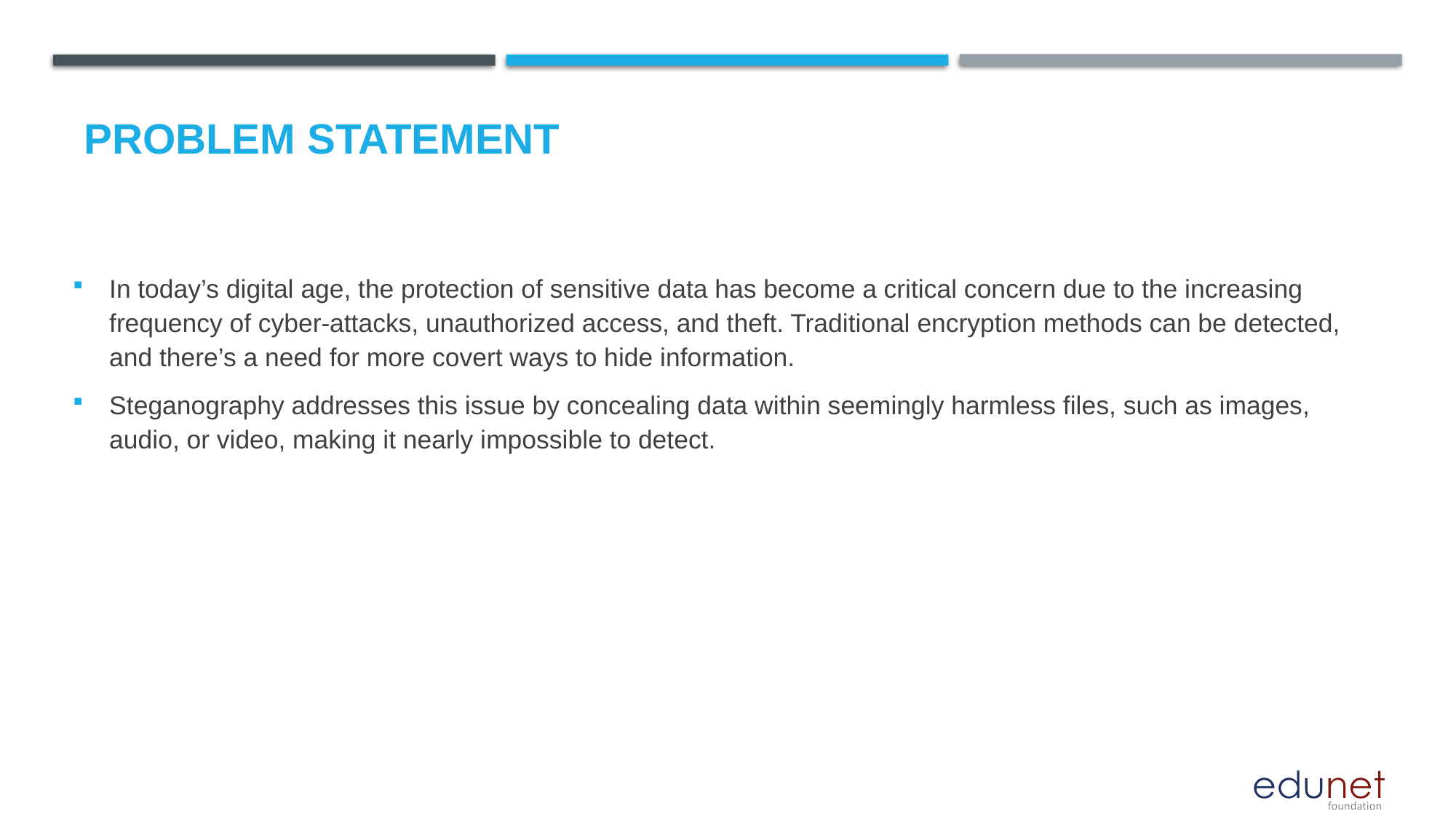

# Problem Statement
In today’s digital age, the protection of sensitive data has become a critical concern due to the increasing frequency of cyber-attacks, unauthorized access, and theft. Traditional encryption methods can be detected, and there’s a need for more covert ways to hide information.
Steganography addresses this issue by concealing data within seemingly harmless files, such as images, audio, or video, making it nearly impossible to detect.